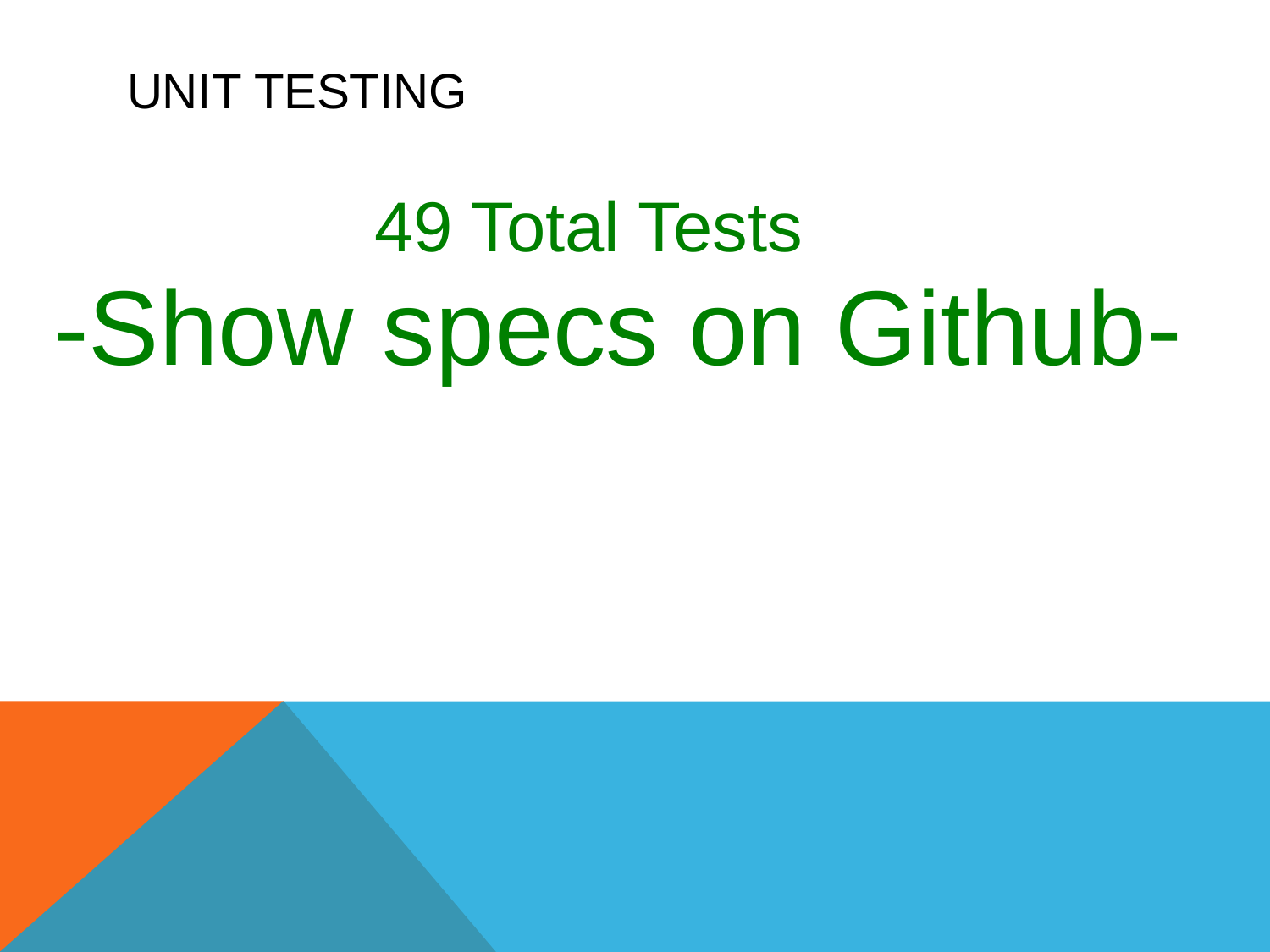

# Unit testing
49 Total Tests
-Show specs on Github-